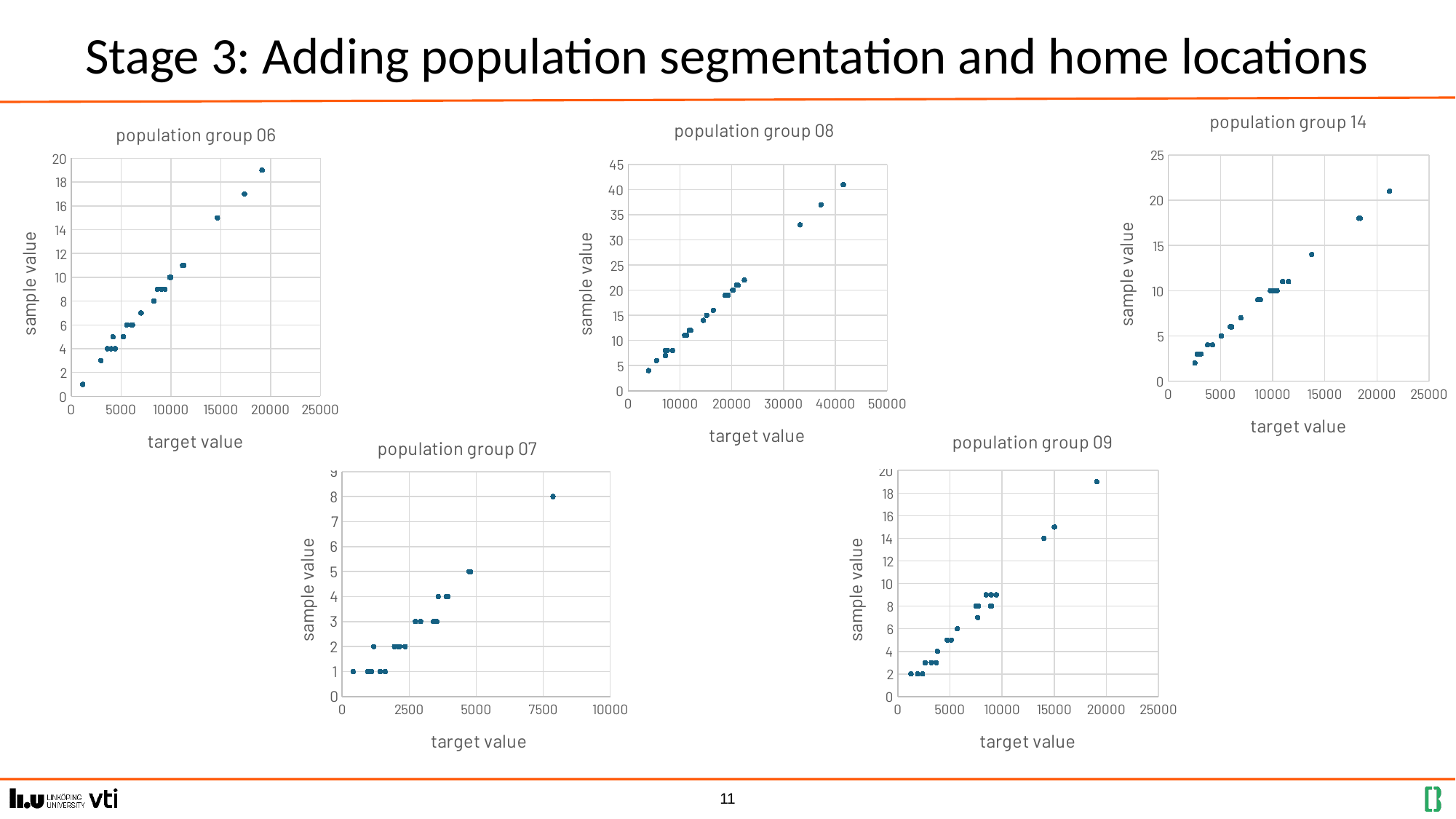

# Stage 3: Adding population segmentation and home locations

### Chart: population group 14

| Category |  |
|---|---|

### Chart: population group 08

| Category |  |
|---|---|

### Chart: population group 06

| Category |  |
|---|---|

### Chart: population group 07

| Category |  |
|---|---|

### Chart: population group 09

| Category |  |
|---|---|